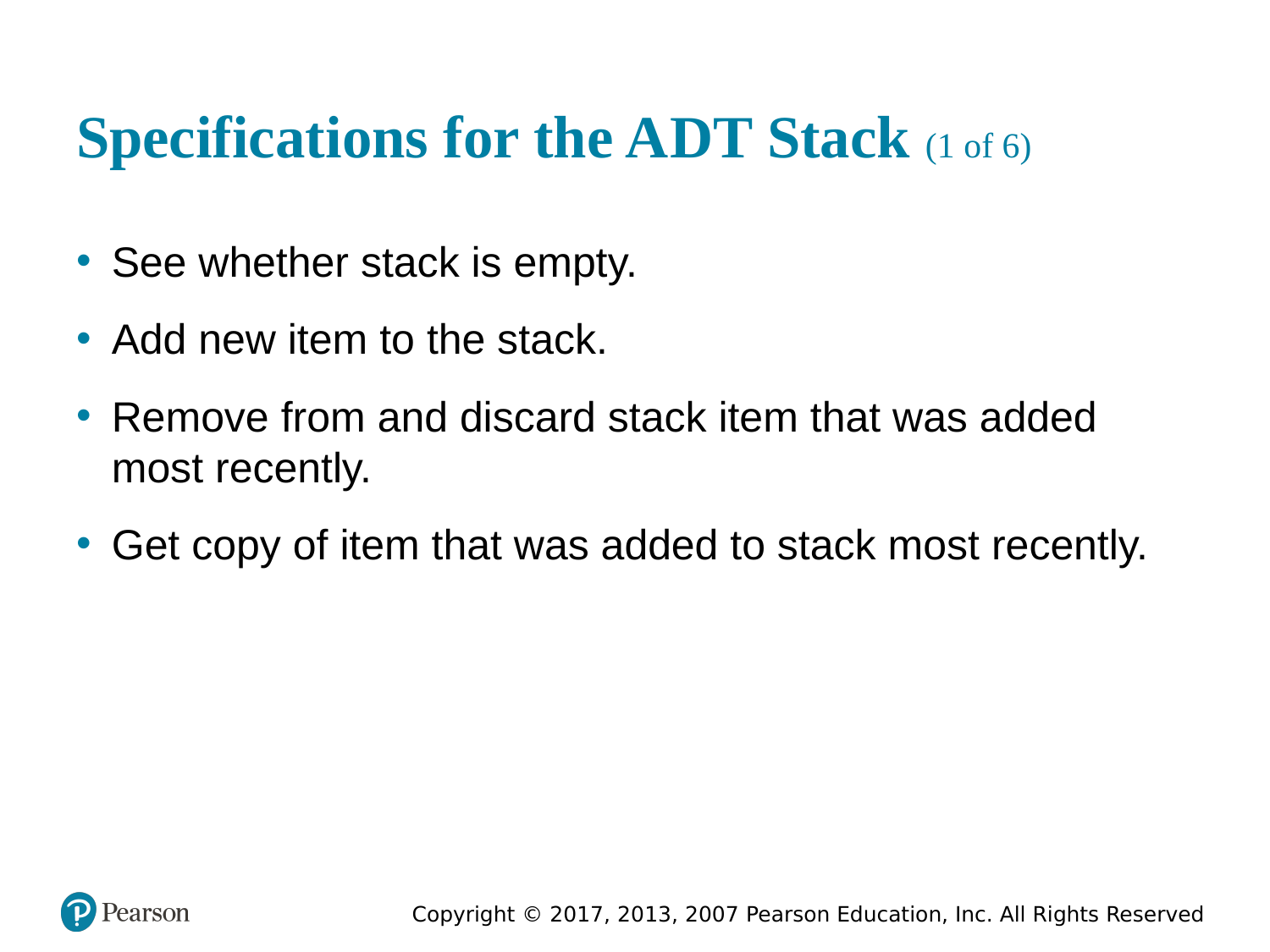

# Specifications for the A D T Stack (1 of 6)
See whether stack is empty.
Add new item to the stack.
Remove from and discard stack item that was added most recently.
Get copy of item that was added to stack most recently.